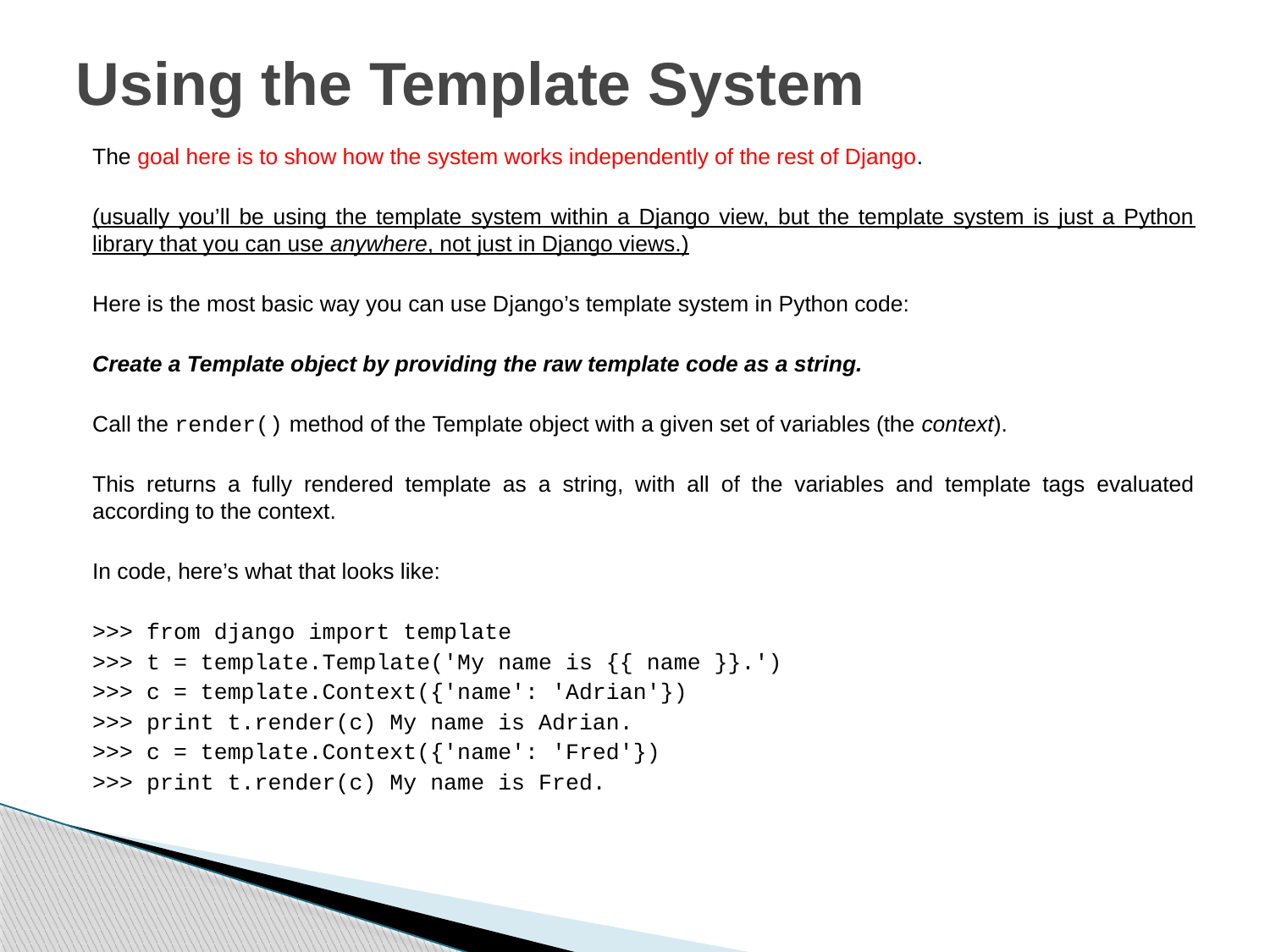

# Using the Template System
The goal here is to show how the system works independently of the rest of Django.

(usually you’ll be using the template system within a Django view, but the template system is just a Python library that you can use anywhere, not just in Django views.)

Here is the most basic way you can use Django’s template system in Python code:

Create a Template object by providing the raw template code as a string.

Call the render() method of the Template object with a given set of variables (the context).

This returns a fully rendered template as a string, with all of the variables and template tags evaluated according to the context.

In code, here’s what that looks like:

>>> from django import template
>>> t = template.Template('My name is {{ name }}.')
>>> c = template.Context({'name': 'Adrian'})
>>> print t.render(c) My name is Adrian.
>>> c = template.Context({'name': 'Fred'})
>>> print t.render(c) My name is Fred.